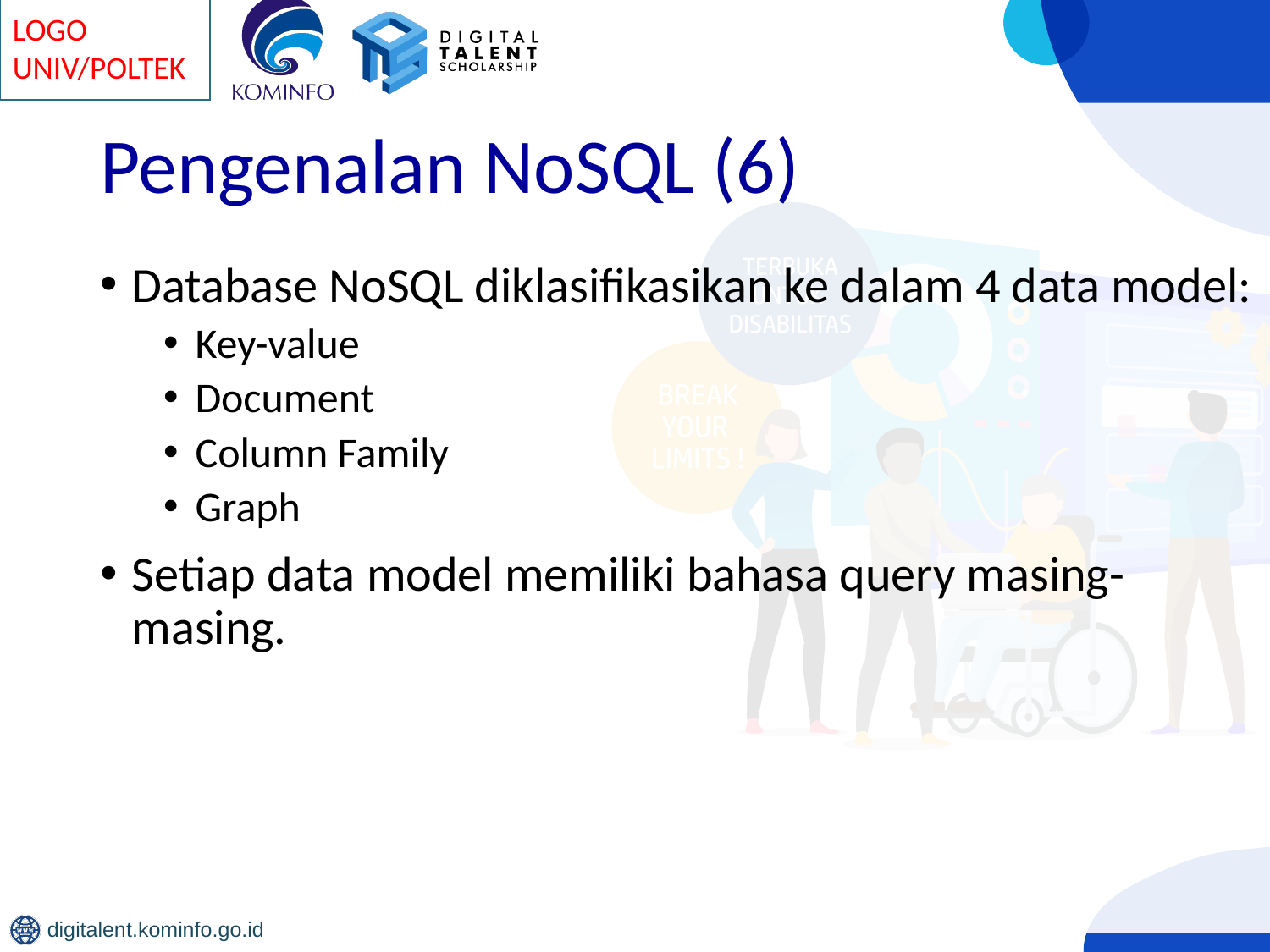

# Pengenalan NoSQL (6)
Database NoSQL diklasifikasikan ke dalam 4 data model:
Key-value
Document
Column Family
Graph
Setiap data model memiliki bahasa query masing-masing.